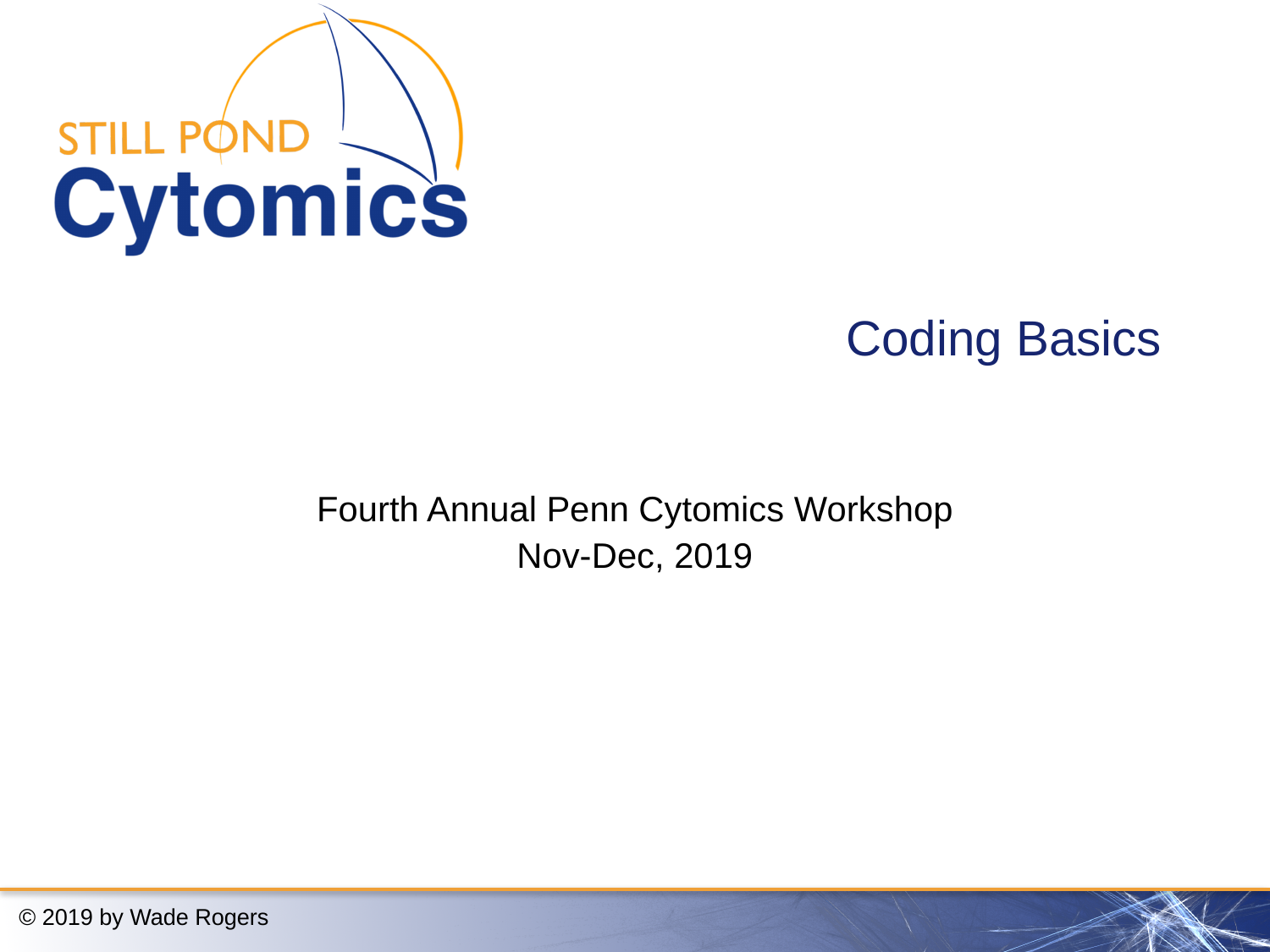

# Coding Basics
Fourth Annual Penn Cytomics Workshop
Nov-Dec, 2019